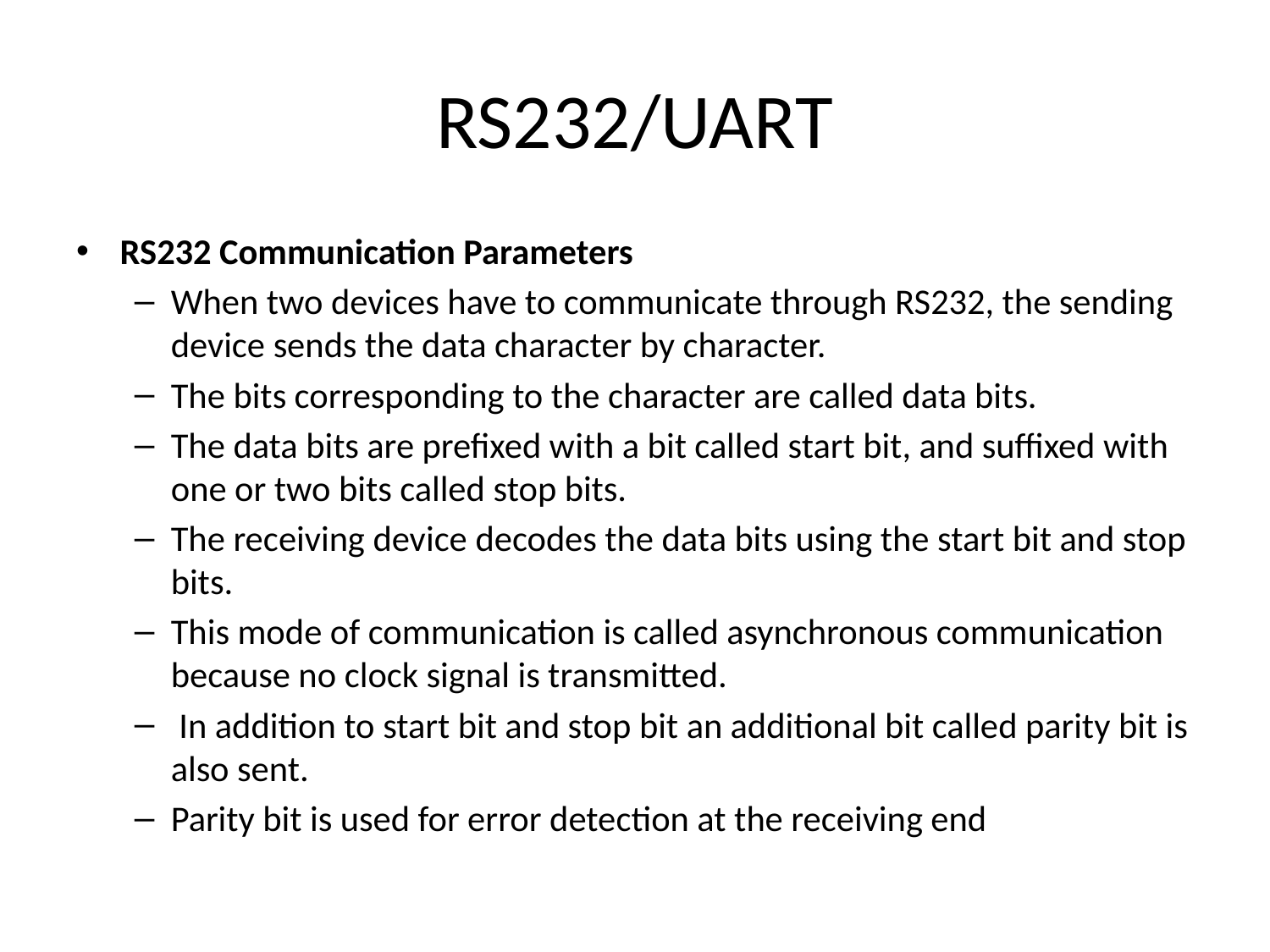

# RS232/UART
RS232 Communication Parameters
When two devices have to communicate through RS232, the sending device sends the data character by character.
The bits corresponding to the character are called data bits.
The data bits are prefixed with a bit called start bit, and suffixed with one or two bits called stop bits.
The receiving device decodes the data bits using the start bit and stop bits.
This mode of communication is called asynchronous communication because no clock signal is transmitted.
 In addition to start bit and stop bit an additional bit called parity bit is also sent.
Parity bit is used for error detection at the receiving end